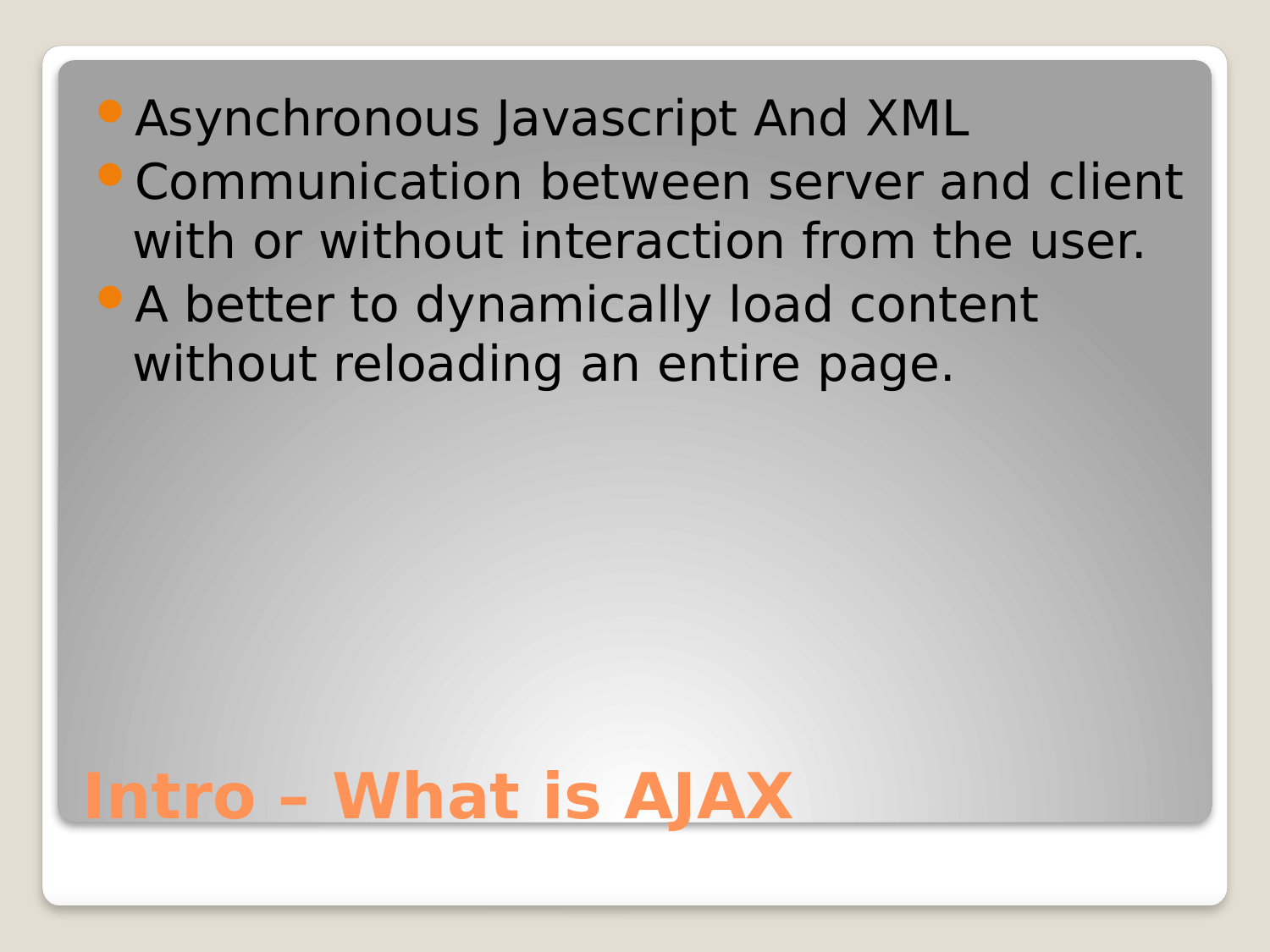

Asynchronous Javascript And XML
Communication between server and client with or without interaction from the user.
A better to dynamically load content without reloading an entire page.
# Intro – What is AJAX